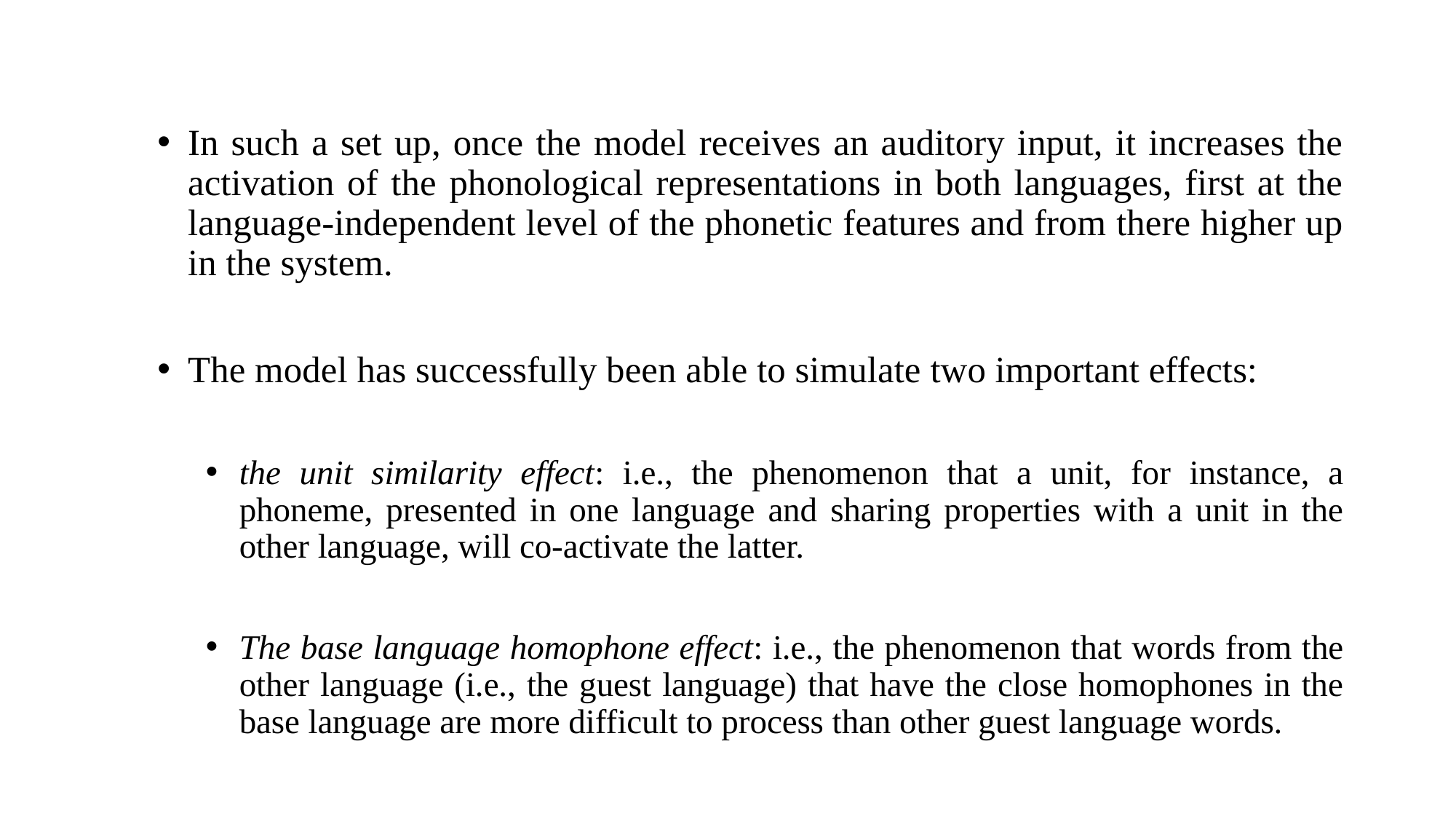

In such a set up, once the model receives an auditory input, it increases the activation of the phonological representations in both languages, first at the language-independent level of the phonetic features and from there higher up in the system.

The model has successfully been able to simulate two important effects:

the unit similarity effect: i.e., the phenomenon that a unit, for instance, a phoneme, presented in one language and sharing properties with a unit in the other language, will co-activate the latter.

The base language homophone effect: i.e., the phenomenon that words from the other language (i.e., the guest language) that have the close homophones in the base language are more difficult to process than other guest language words.